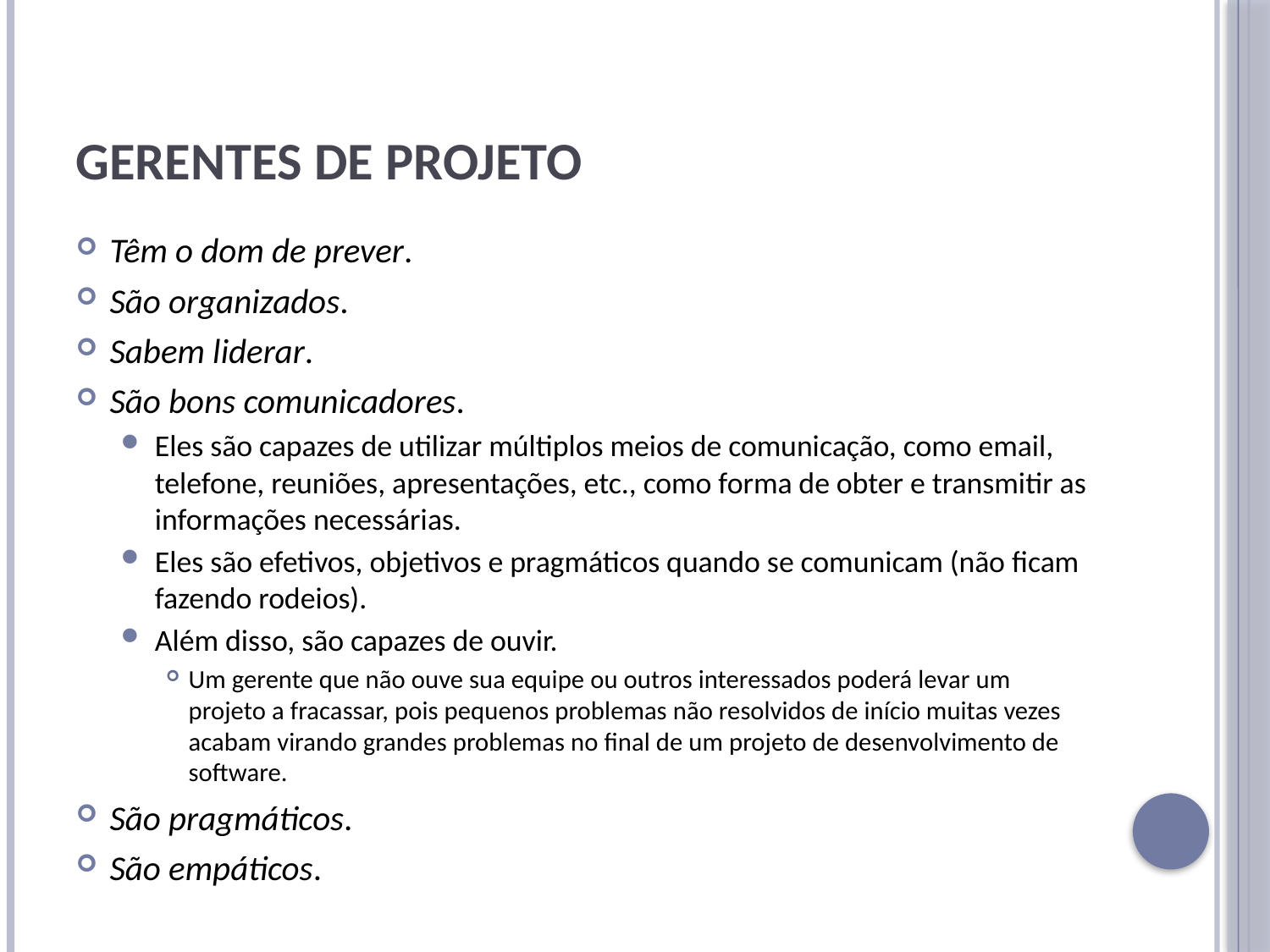

# Gerentes de Projeto
Têm o dom de prever.
São organizados.
Sabem liderar.
São bons comunicadores.
Eles são capazes de utilizar múltiplos meios de comunicação, como email, telefone, reuniões, apresentações, etc., como forma de obter e transmitir as informações necessárias.
Eles são efetivos, objetivos e pragmáticos quando se comunicam (não ficam fazendo rodeios).
Além disso, são capazes de ouvir.
Um gerente que não ouve sua equipe ou outros interessados poderá levar um projeto a fracassar, pois pequenos problemas não resolvidos de início muitas vezes acabam virando grandes problemas no final de um projeto de desenvolvimento de software.
São pragmáticos.
São empáticos.